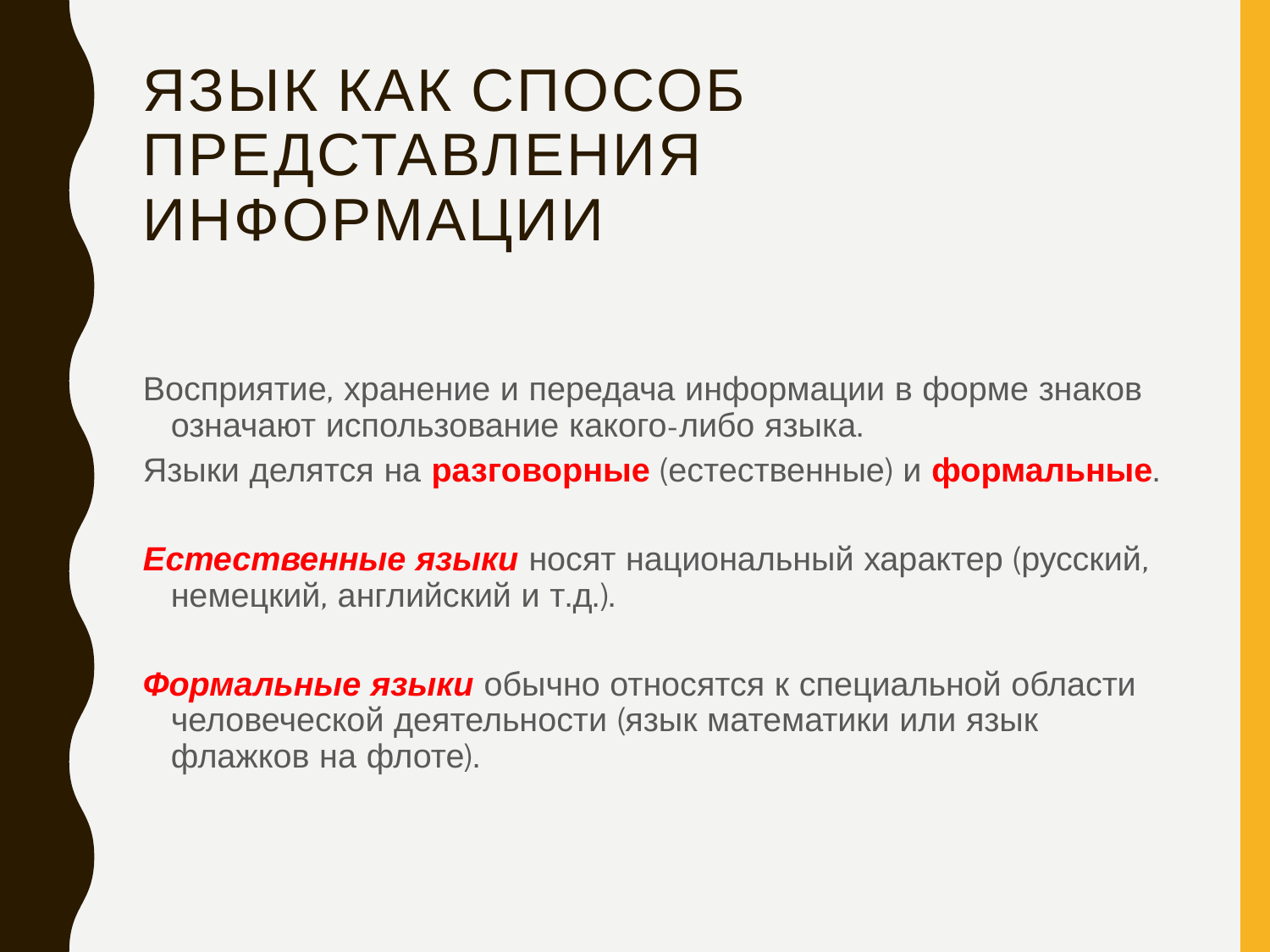

# Язык как способ представления информации

Восприятие, хранение и передача информации в форме знаков означают использование какого-либо языка.
Языки делятся на разговорные (естественные) и формальные.

Естественные языки носят национальный характер (русский, немецкий, английский и т.д.).

Формальные языки обычно относятся к специальной области человеческой деятельности (язык математики или язык флажков на флоте).